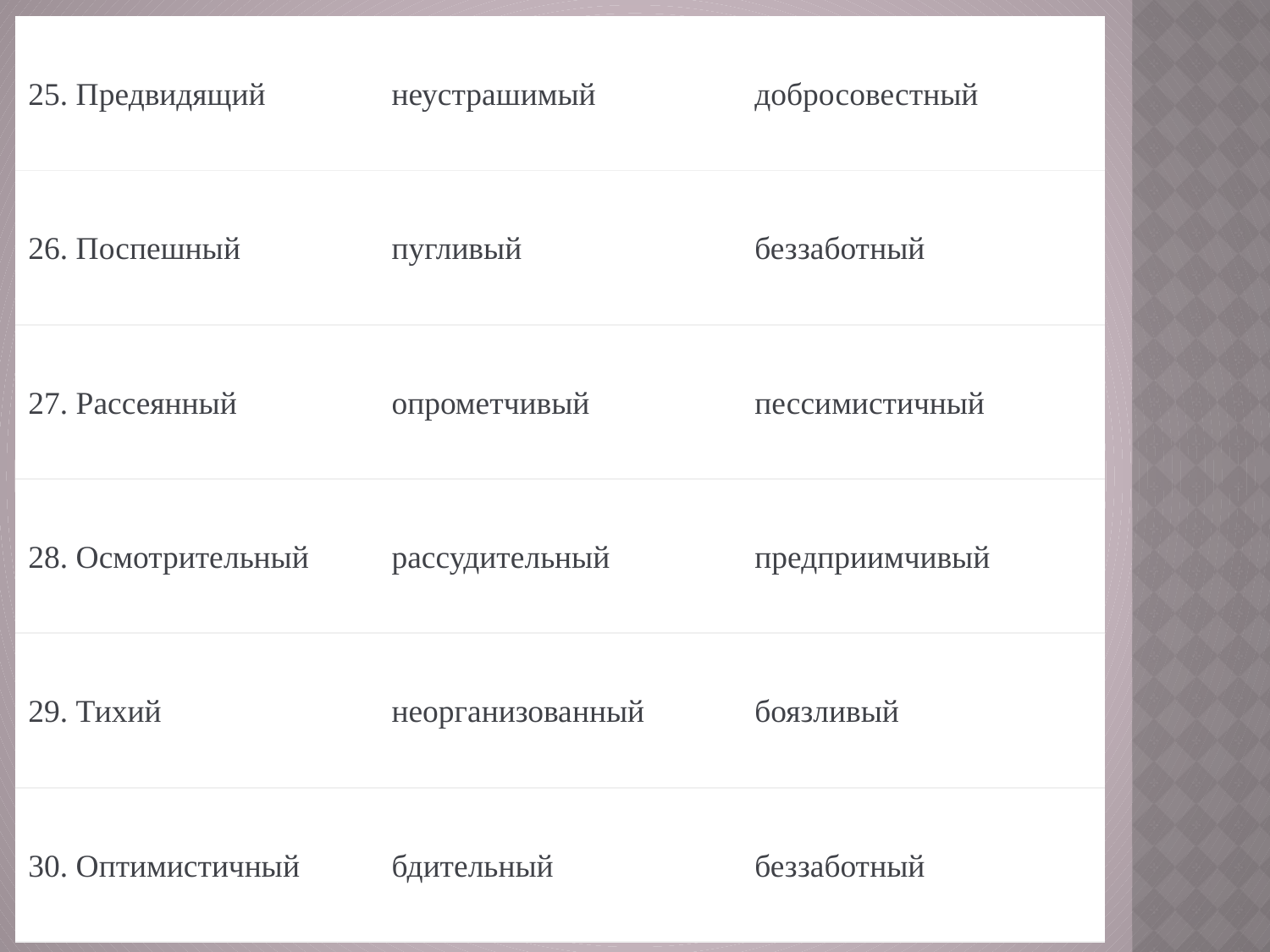

| 25. Предвидящий | неустрашимый | добросовестный |
| --- | --- | --- |
| 26. Поспешный | пугливый | беззаботный |
| 27. Рассеянный | опрометчивый | пессимистичный |
| 28. Осмотрительный | рассудительный | предприимчивый |
| 29. Тихий | неорганизованный | боязливый |
| 30. Оптимистичный | бдительный | беззаботный |